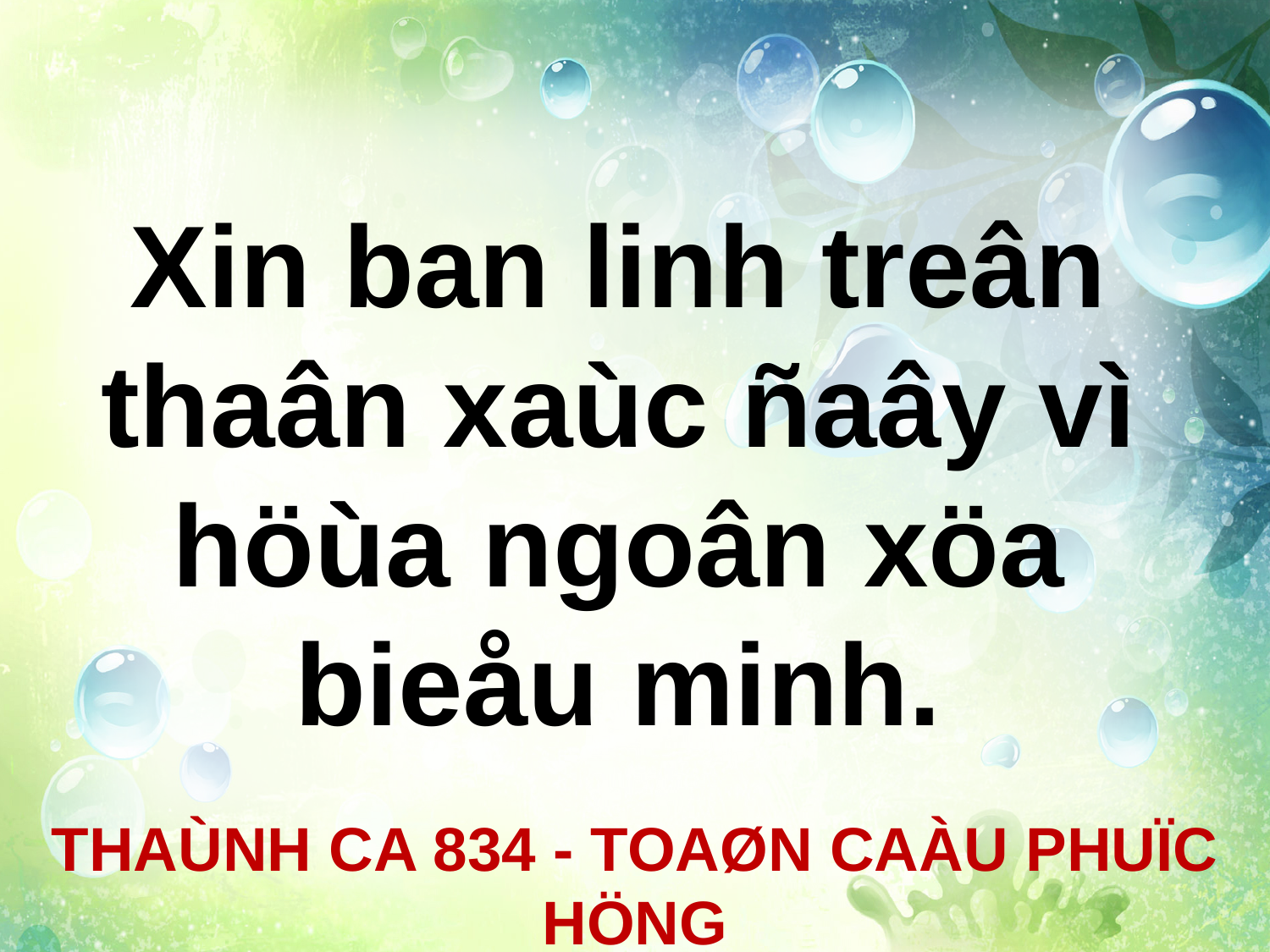

Xin ban linh treân
thaân xaùc ñaây vì
höùa ngoân xöa
bieåu minh.
THAÙNH CA 834 - TOAØN CAÀU PHUÏC HÖNG